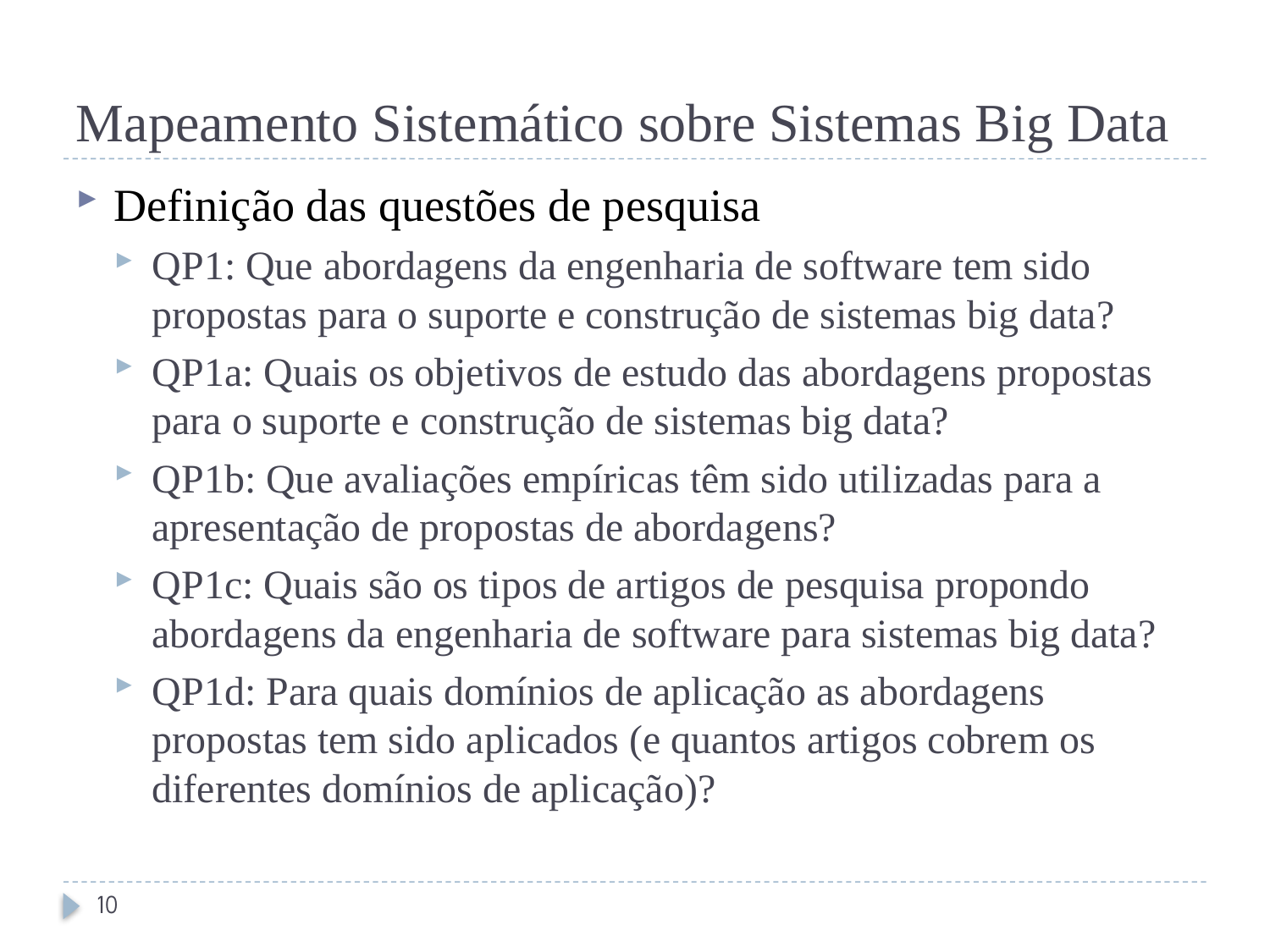

# Mapeamento Sistemático sobre Sistemas Big Data
Definição das questões de pesquisa
QP1: Que abordagens da engenharia de software tem sido propostas para o suporte e construção de sistemas big data?
QP1a: Quais os objetivos de estudo das abordagens propostas para o suporte e construção de sistemas big data?
QP1b: Que avaliações empíricas têm sido utilizadas para a apresentação de propostas de abordagens?
QP1c: Quais são os tipos de artigos de pesquisa propondo abordagens da engenharia de software para sistemas big data?
QP1d: Para quais domínios de aplicação as abordagens propostas tem sido aplicados (e quantos artigos cobrem os diferentes domínios de aplicação)?

10